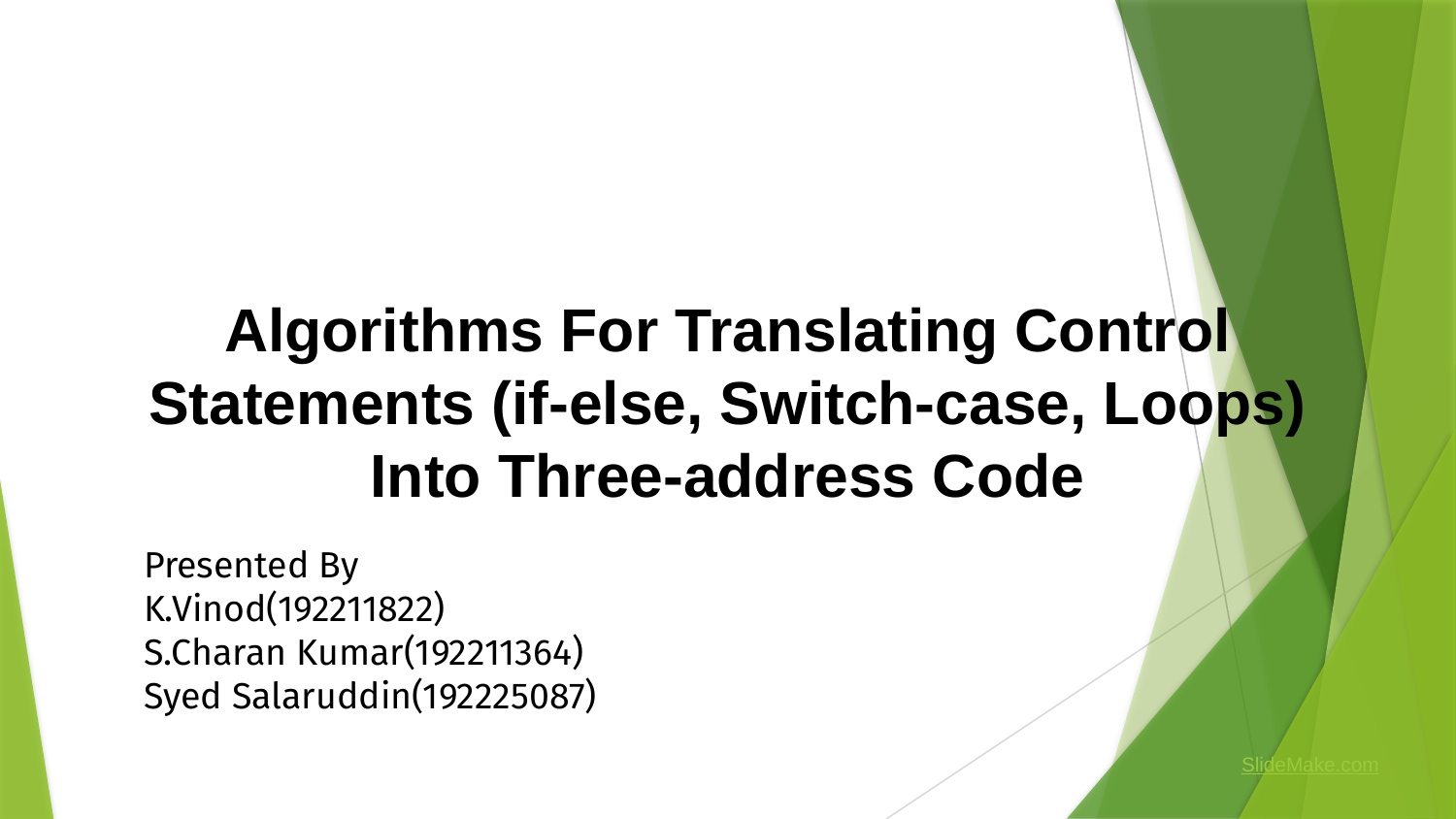

Algorithms For Translating Control Statements (if-else, Switch-case, Loops) Into Three-address Code
Presented By
K.Vinod(192211822)
S.Charan Kumar(192211364)
Syed Salaruddin(192225087)
SlideMake.com